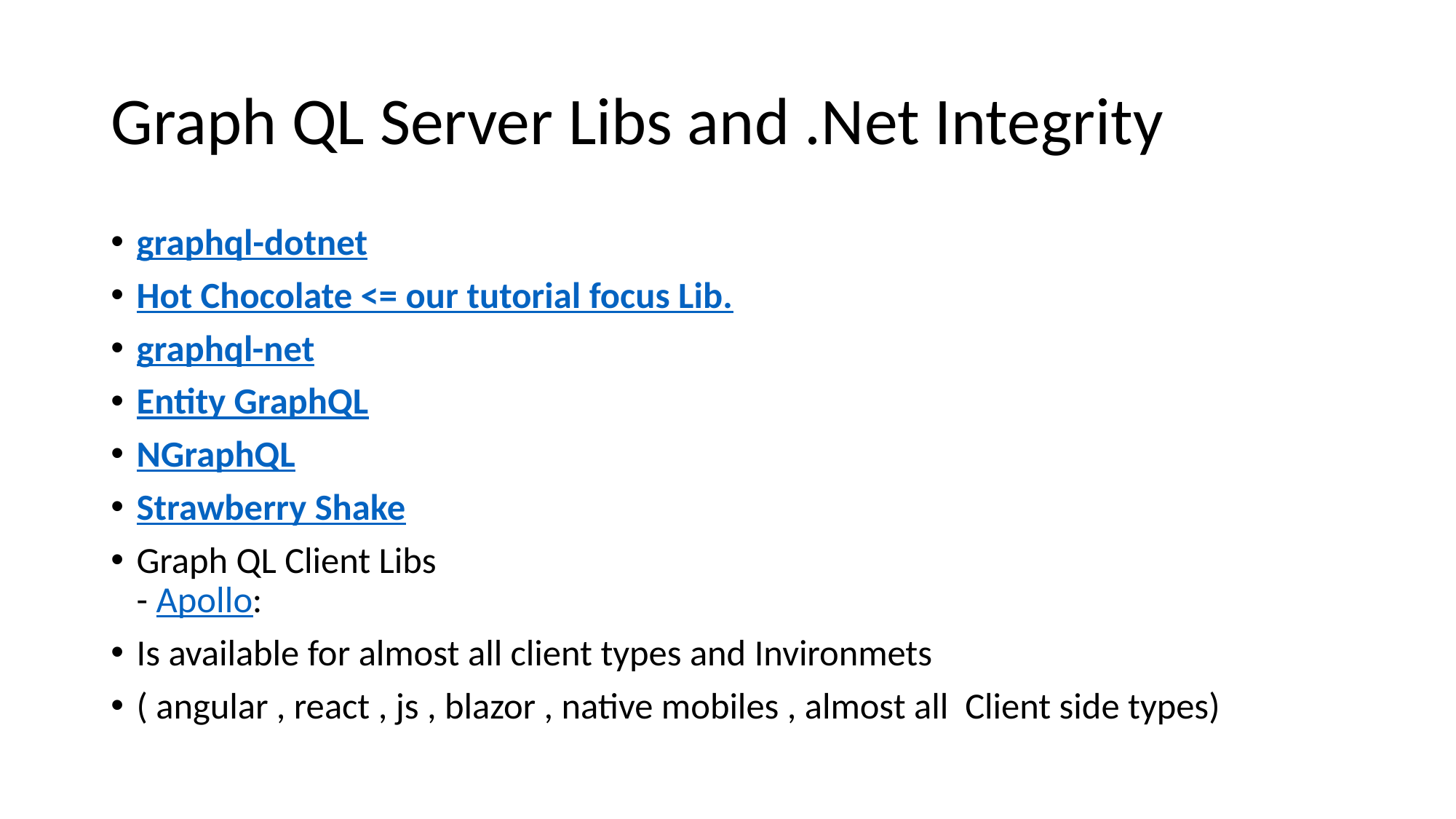

# Graph QL Server Libs and .Net Integrity
graphql-dotnet
Hot Chocolate <= our tutorial focus Lib.
graphql-net
Entity GraphQL
NGraphQL
Strawberry Shake
Graph QL Client Libs
- Apollo:
Is available for almost all client types and Invironmets
( angular , react , js , blazor , native mobiles , almost all  Client side types)